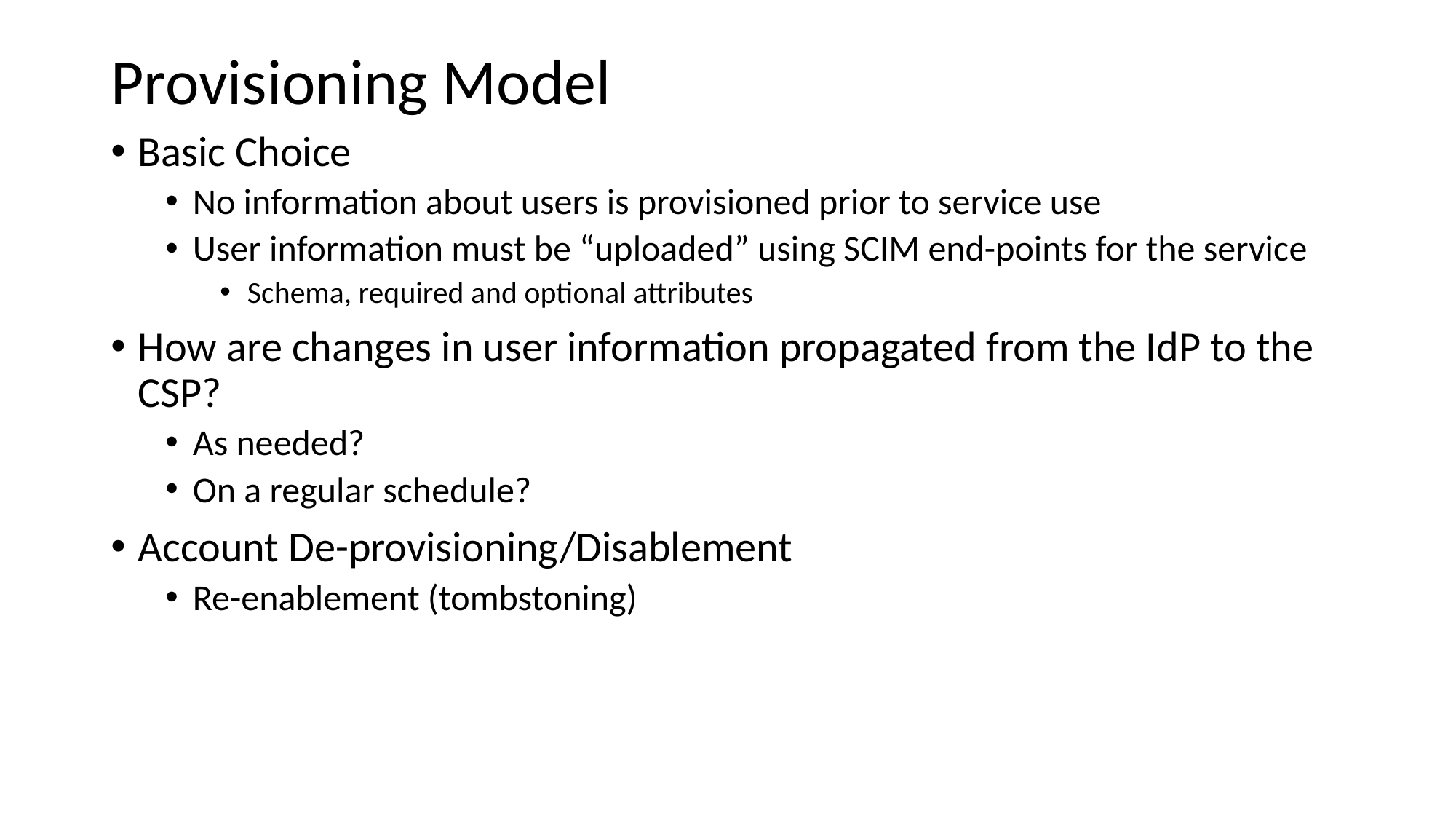

# Provisioning Model
Basic Choice
No information about users is provisioned prior to service use
User information must be “uploaded” using SCIM end-points for the service
Schema, required and optional attributes
How are changes in user information propagated from the IdP to the CSP?
As needed?
On a regular schedule?
Account De-provisioning/Disablement
Re-enablement (tombstoning)